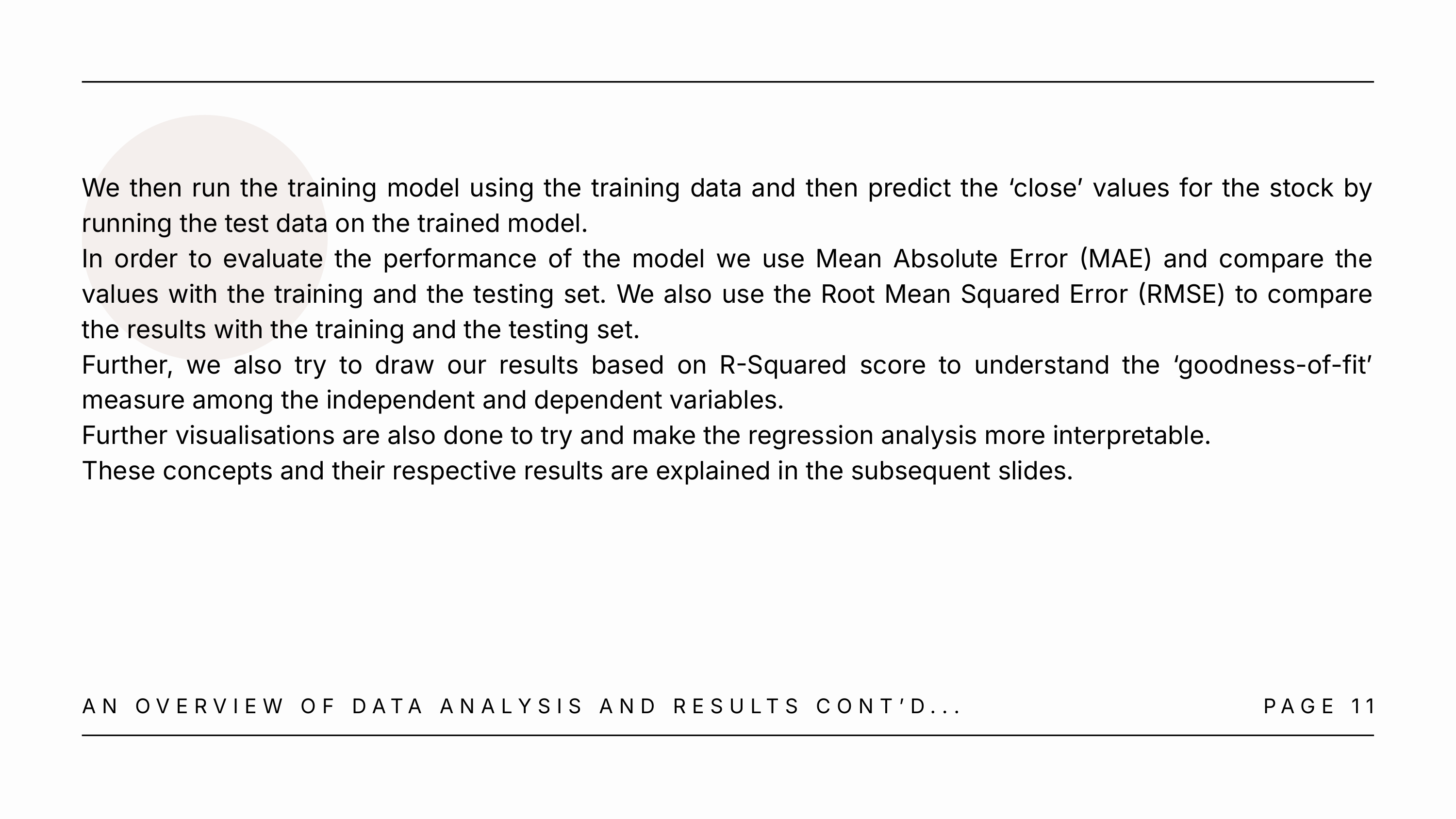

We then run the training model using the training data and then predict the ‘close’ values for the stock by running the test data on the trained model.
In order to evaluate the performance of the model we use Mean Absolute Error (MAE) and compare the values with the training and the testing set. We also use the Root Mean Squared Error (RMSE) to compare the results with the training and the testing set.
Further, we also try to draw our results based on R-Squared score to understand the ‘goodness-of-fit’ measure among the independent and dependent variables.
Further visualisations are also done to try and make the regression analysis more interpretable.
These concepts and their respective results are explained in the subsequent slides.
AN OVERVIEW OF DATA ANALYSIS AND RESULTS CONT’D...
PAGE 11